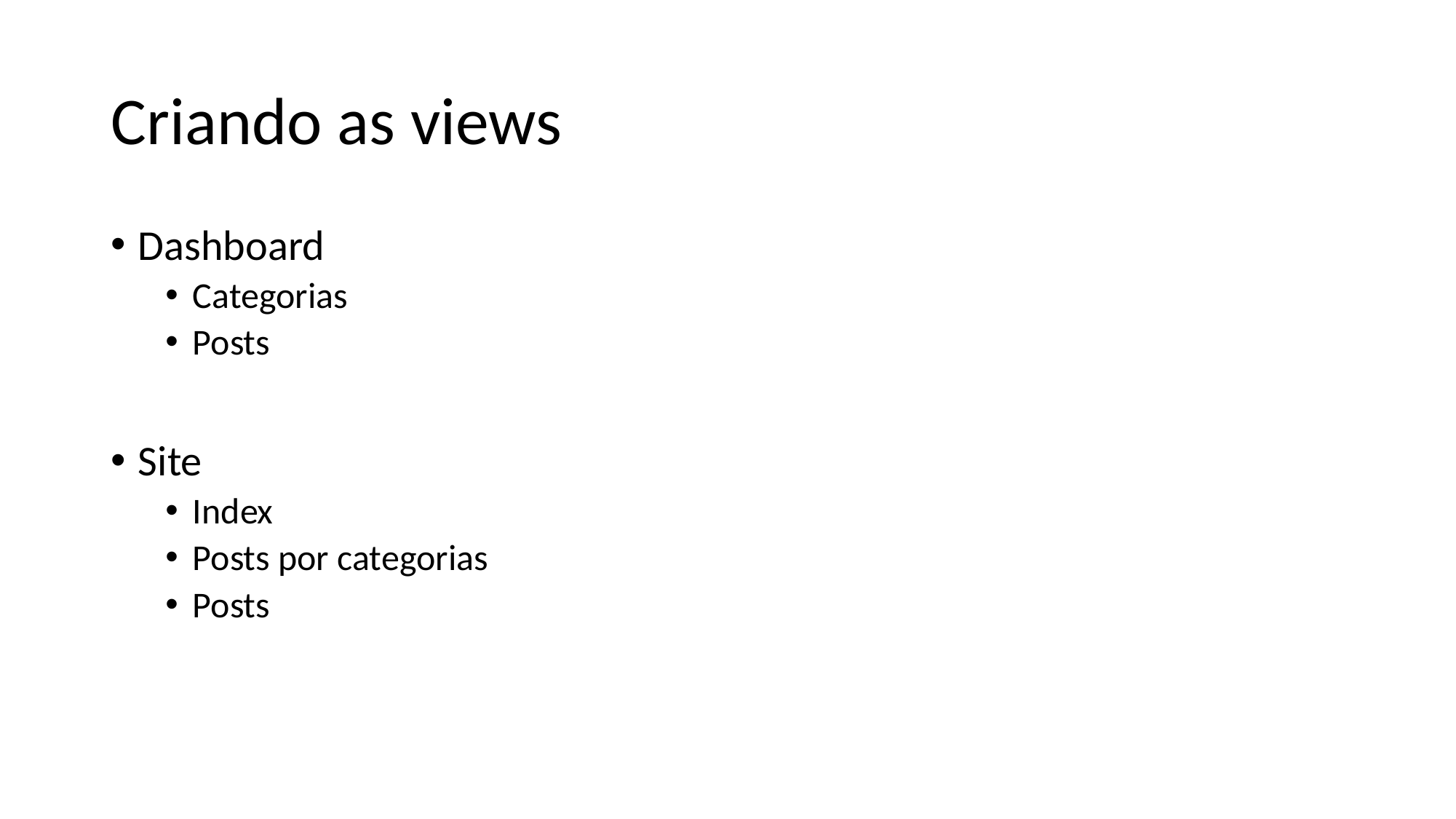

# Criando as views
Dashboard
Categorias
Posts

Site
Index
Posts por categorias
Posts